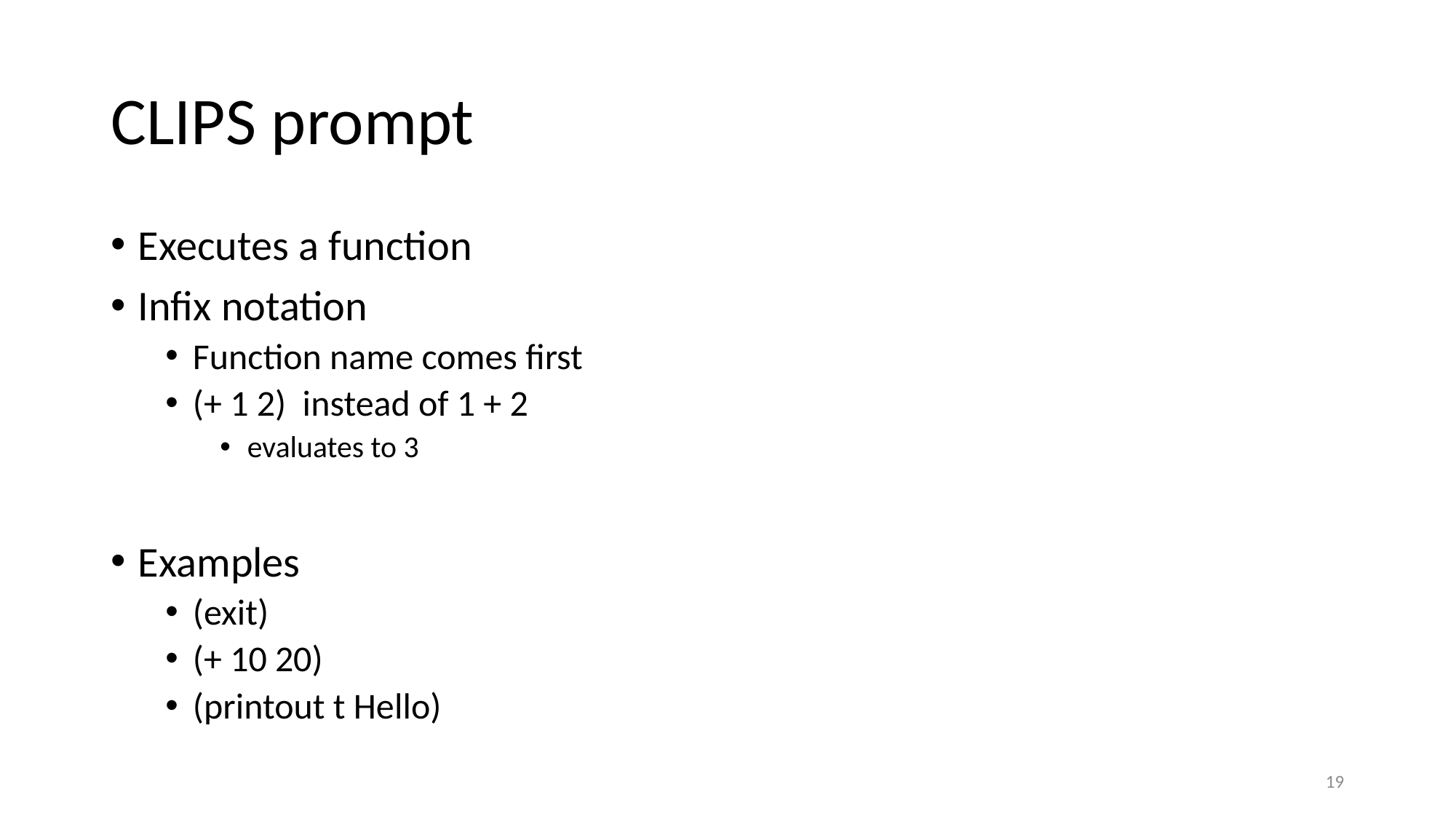

# CLIPS prompt
Executes a function
Infix notation
Function name comes first
(+ 1 2)  instead of 1 + 2
evaluates to 3

Examples
(exit)
(+ 10 20)
(printout t Hello)
19